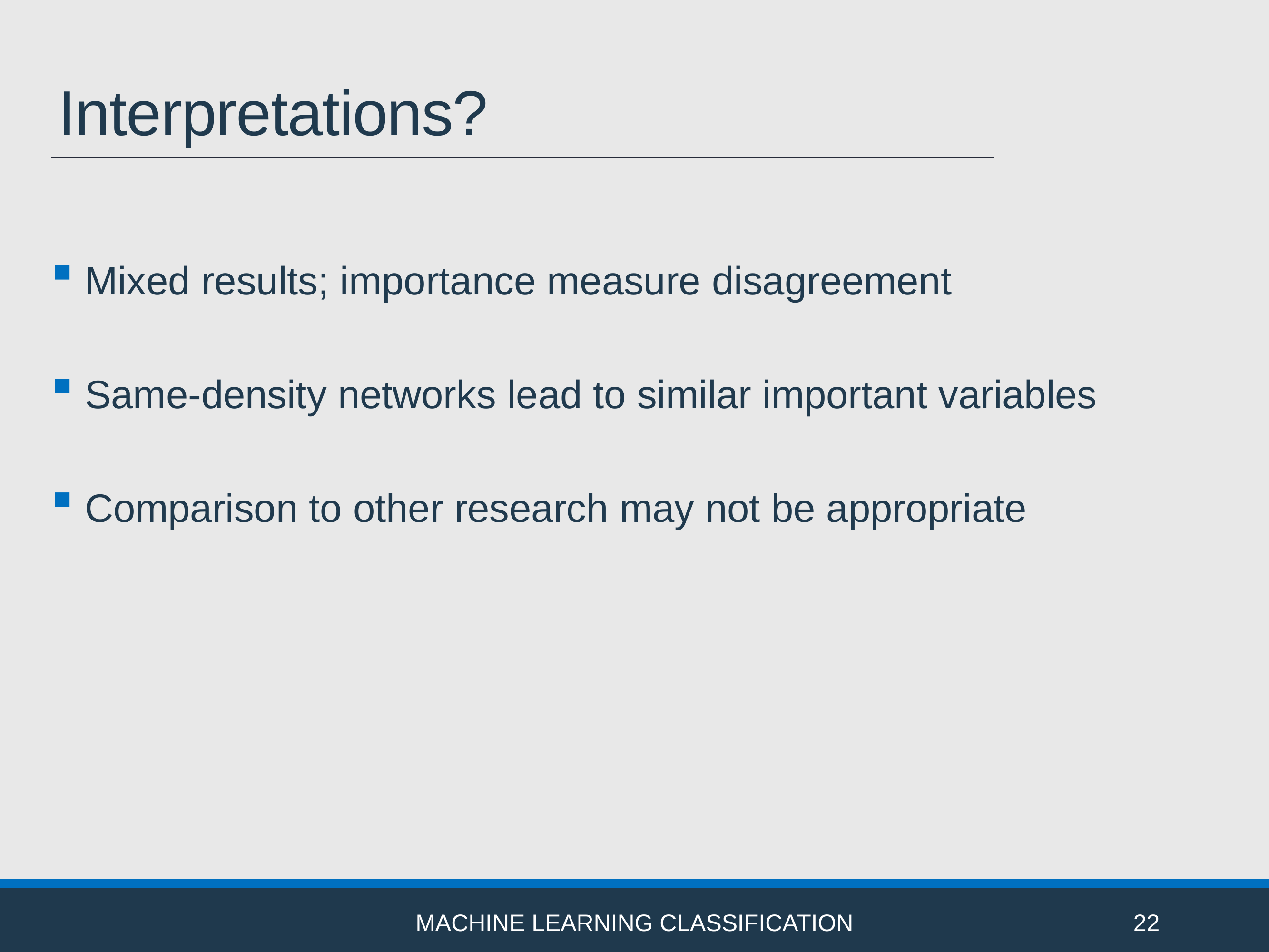

# Interpretations?
 Mixed results; importance measure disagreement
 Same-density networks lead to similar important variables
 Comparison to other research may not be appropriate
Machine learning classification
22